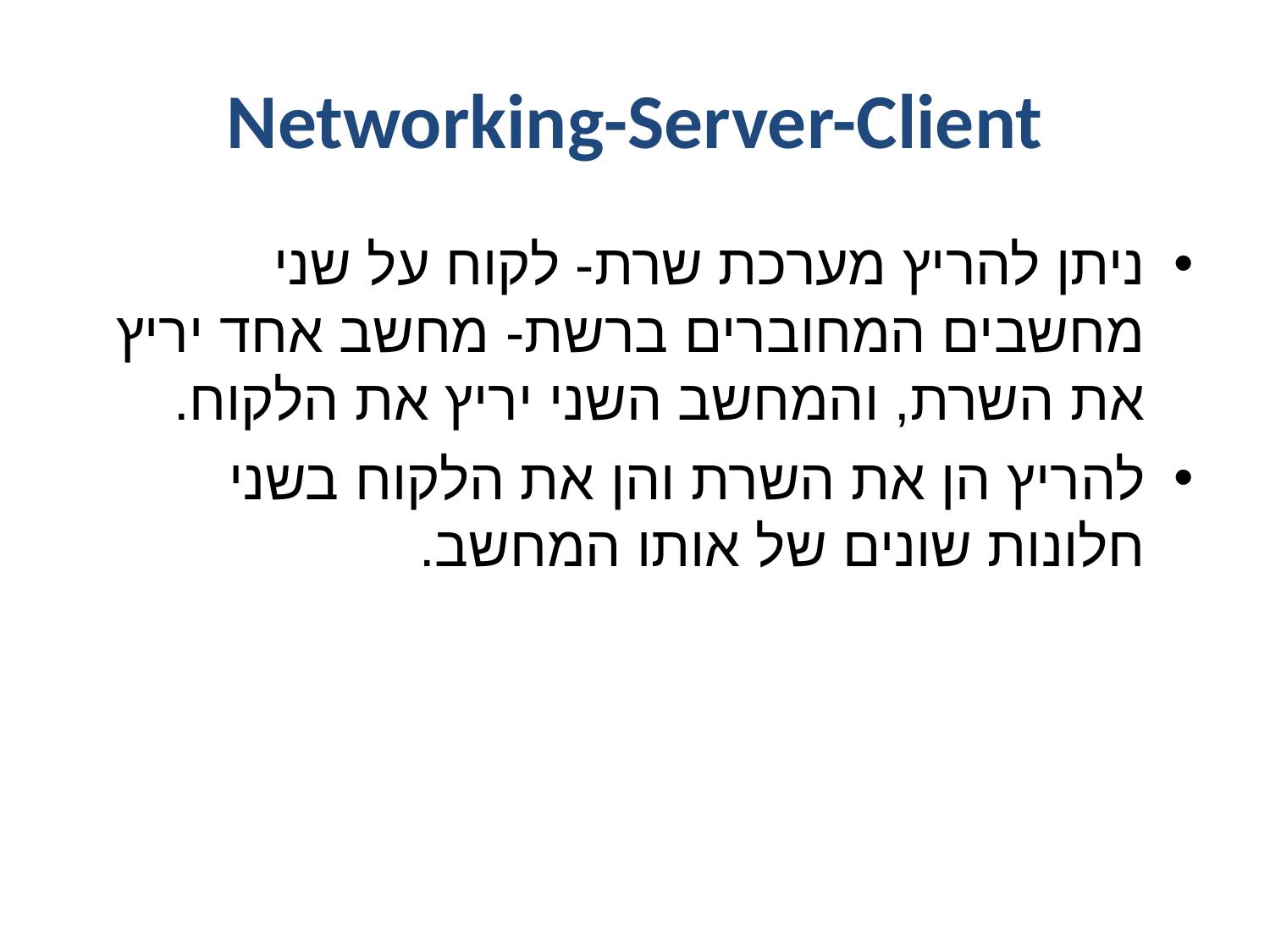

# Networking-Server-Client
ניתן להריץ מערכת שרת- לקוח על שני מחשבים המחוברים ברשת- מחשב אחד יריץ את השרת, והמחשב השני יריץ את הלקוח.
להריץ הן את השרת והן את הלקוח בשני חלונות שונים של אותו המחשב.